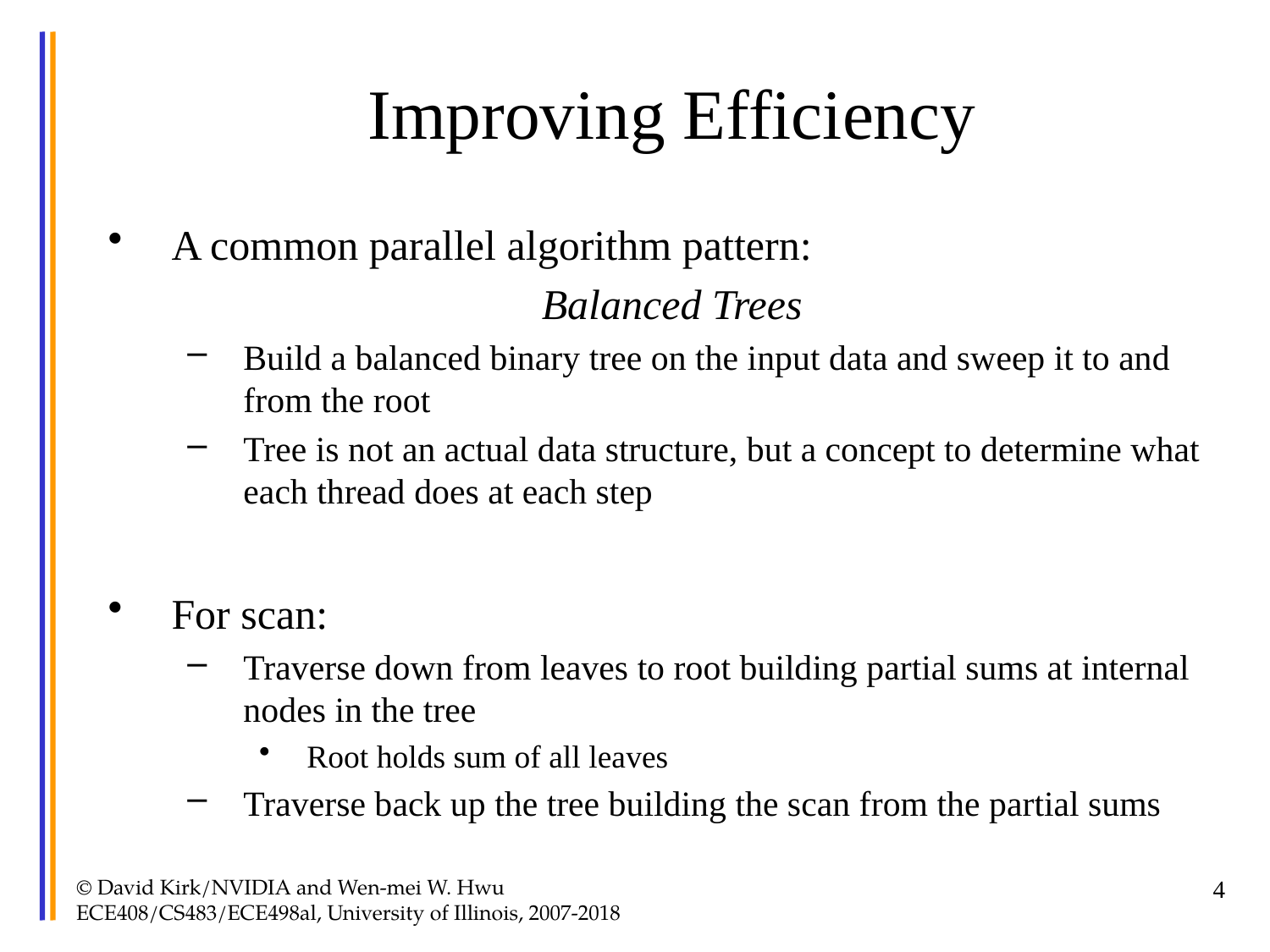

# Improving Efficiency
A common parallel algorithm pattern:
Balanced Trees
Build a balanced binary tree on the input data and sweep it to and from the root
Tree is not an actual data structure, but a concept to determine what each thread does at each step

For scan:
Traverse down from leaves to root building partial sums at internal nodes in the tree
Root holds sum of all leaves
Traverse back up the tree building the scan from the partial sums

© David Kirk/NVIDIA and Wen-mei W. Hwu  ECE408/CS483/ECE498al, University of Illinois, 2007-2018
4